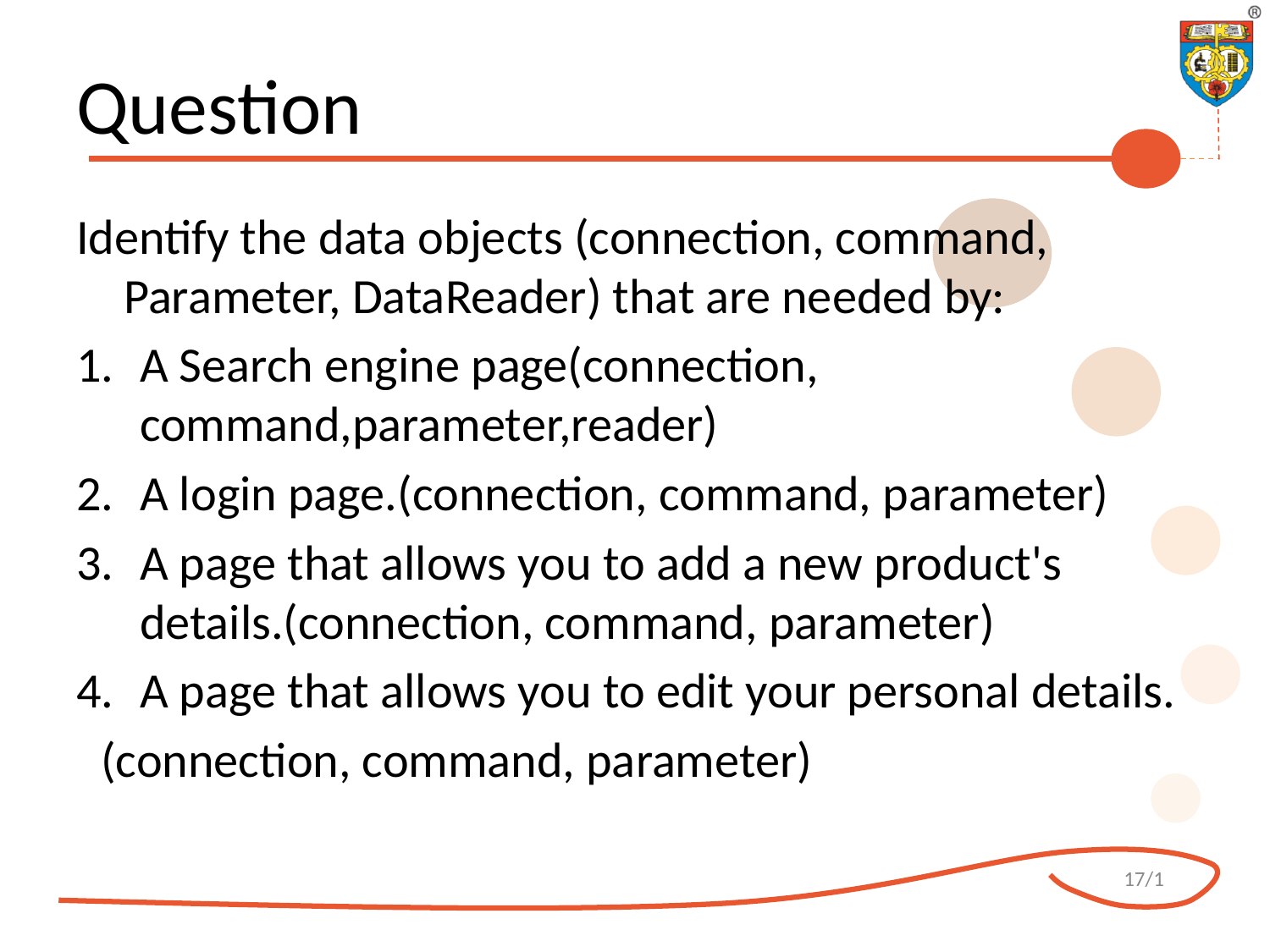

# Question
Identify the data objects (connection, command, Parameter, DataReader) that are needed by:
A Search engine page(connection, command,parameter,reader)
A login page.(connection, command, parameter)
A page that allows you to add a new product's details.(connection, command, parameter)
A page that allows you to edit your personal details.
(connection, command, parameter)